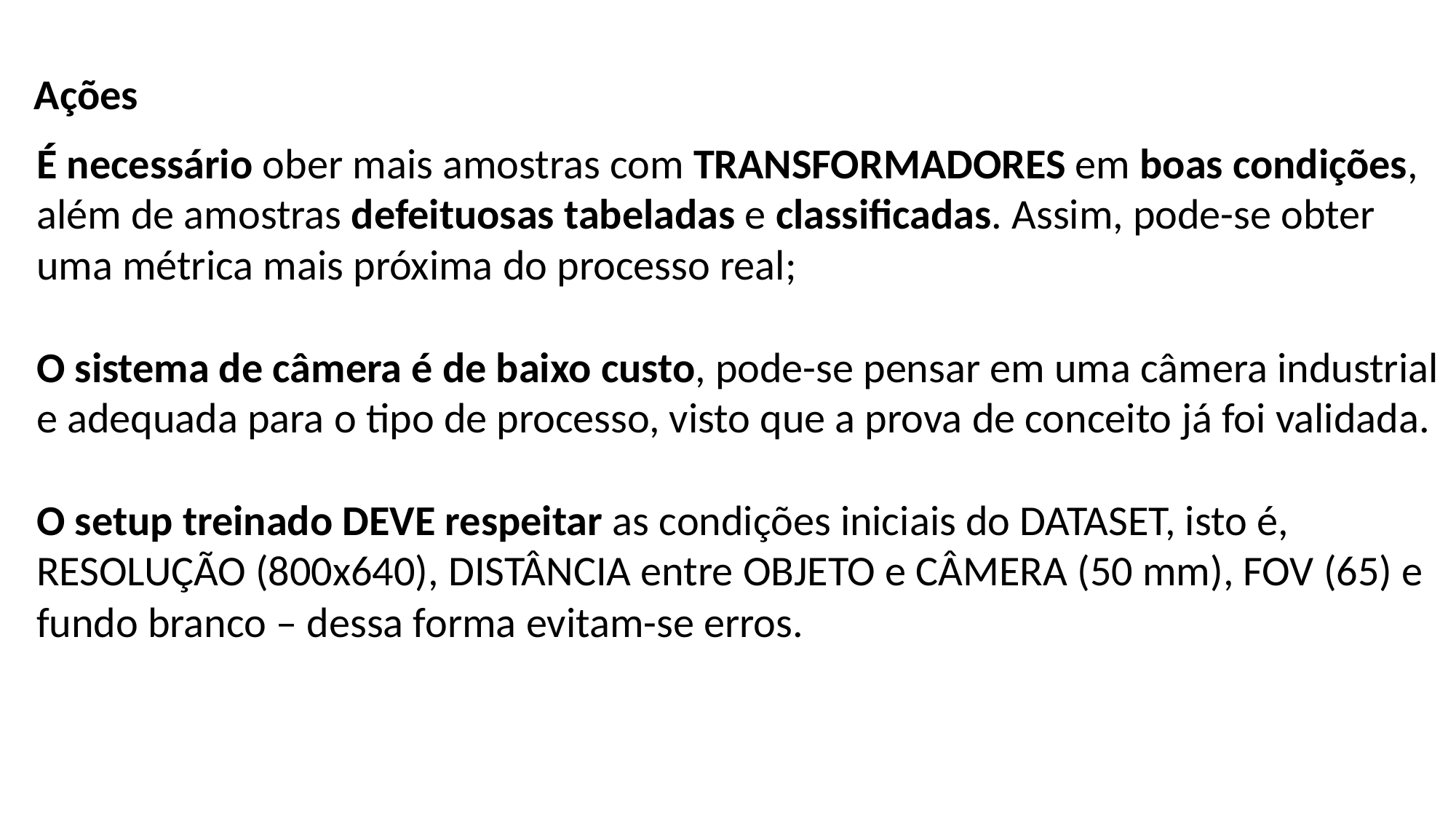

Ações
É necessário ober mais amostras com TRANSFORMADORES em boas condições, além de amostras defeituosas tabeladas e classificadas. Assim, pode-se obter uma métrica mais próxima do processo real;

O sistema de câmera é de baixo custo, pode-se pensar em uma câmera industrial e adequada para o tipo de processo, visto que a prova de conceito já foi validada.

O setup treinado DEVE respeitar as condições iniciais do DATASET, isto é, RESOLUÇÃO (800x640), DISTÂNCIA entre OBJETO e CÂMERA (50 mm), FOV (65) e fundo branco – dessa forma evitam-se erros.